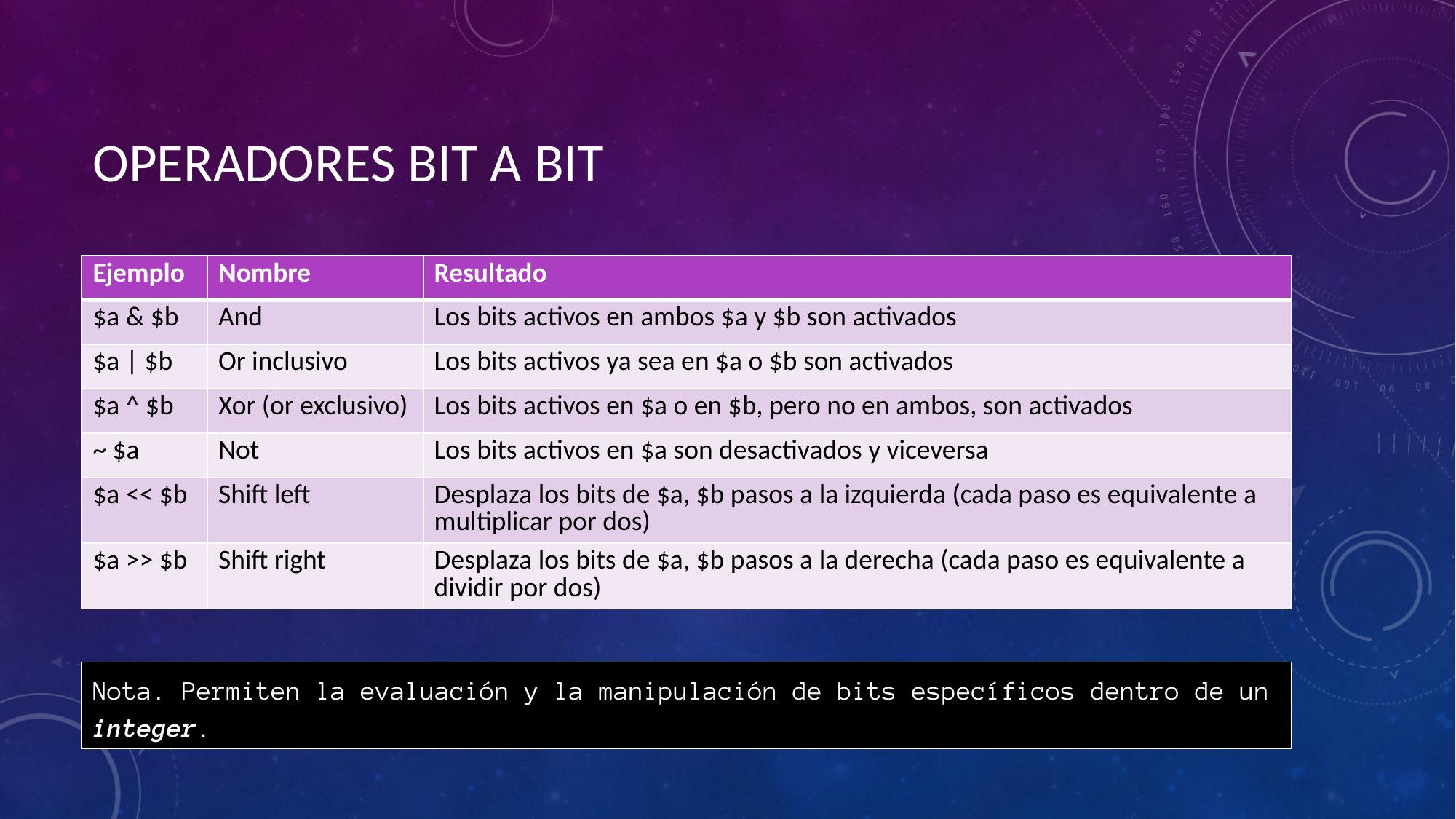

# Operadores bit a bit
| Ejemplo | Nombre | Resultado |
| --- | --- | --- |
| $a & $b | And | Los bits activos en ambos $a y $b son activados |
| $a | $b | Or inclusivo | Los bits activos ya sea en $a o $b son activados |
| $a ^ $b | Xor (or exclusivo) | Los bits activos en $a o en $b, pero no en ambos, son activados |
| ~ $a | Not | Los bits activos en $a son desactivados y viceversa |
| $a << $b | Shift left | Desplaza los bits de $a, $b pasos a la izquierda (cada paso es equivalente a multiplicar por dos) |
| $a >> $b | Shift right | Desplaza los bits de $a, $b pasos a la derecha (cada paso es equivalente a dividir por dos) |
Nota. Permiten la evaluación y la manipulación de bits específicos dentro de un integer.